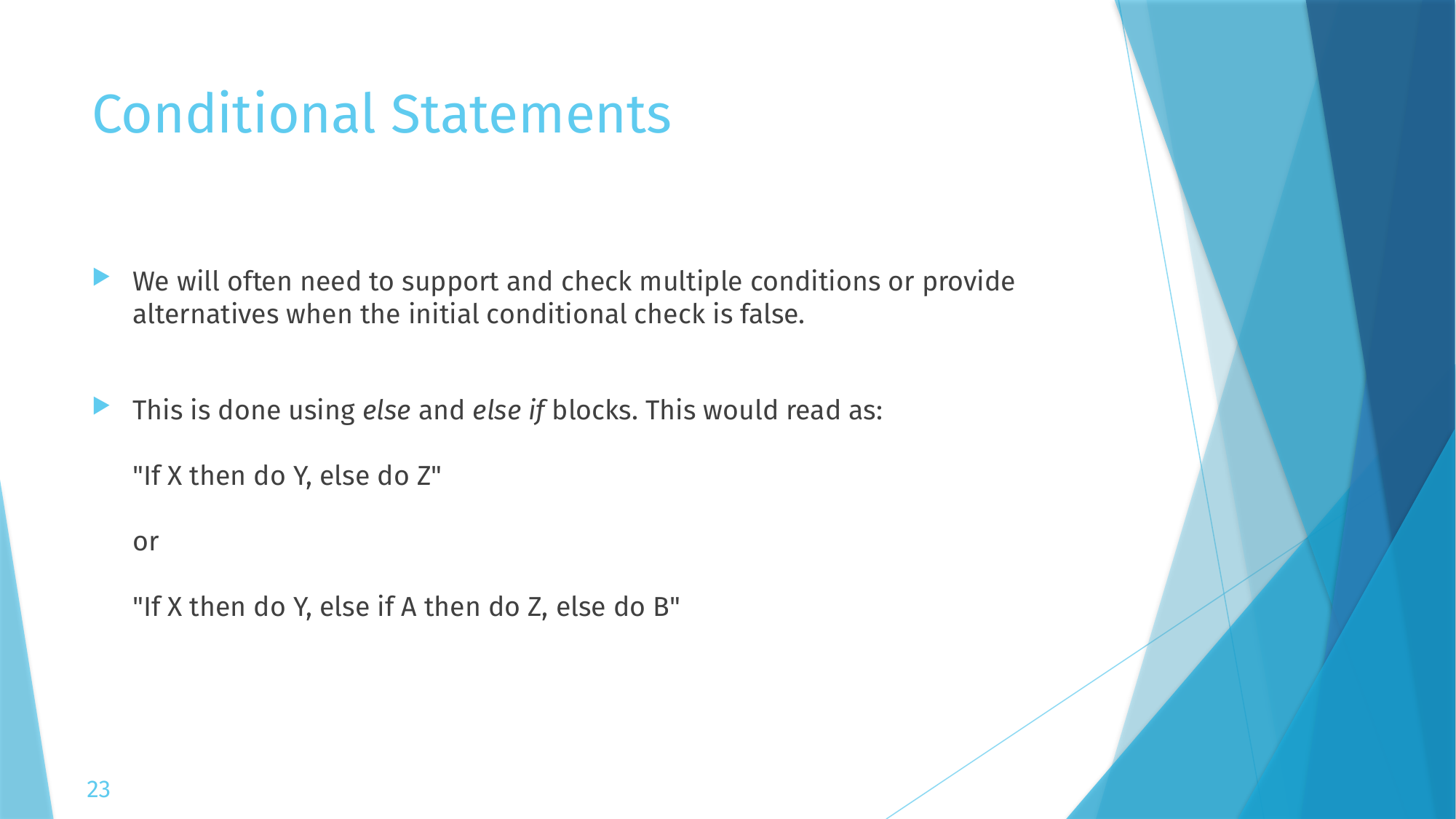

# Conditional Statements
We will often need to support and check multiple conditions or provide alternatives when the initial conditional check is false.

This is done using else and else if blocks. This would read as:
"If X then do Y, else do Z"
or
"If X then do Y, else if A then do Z, else do B"
23